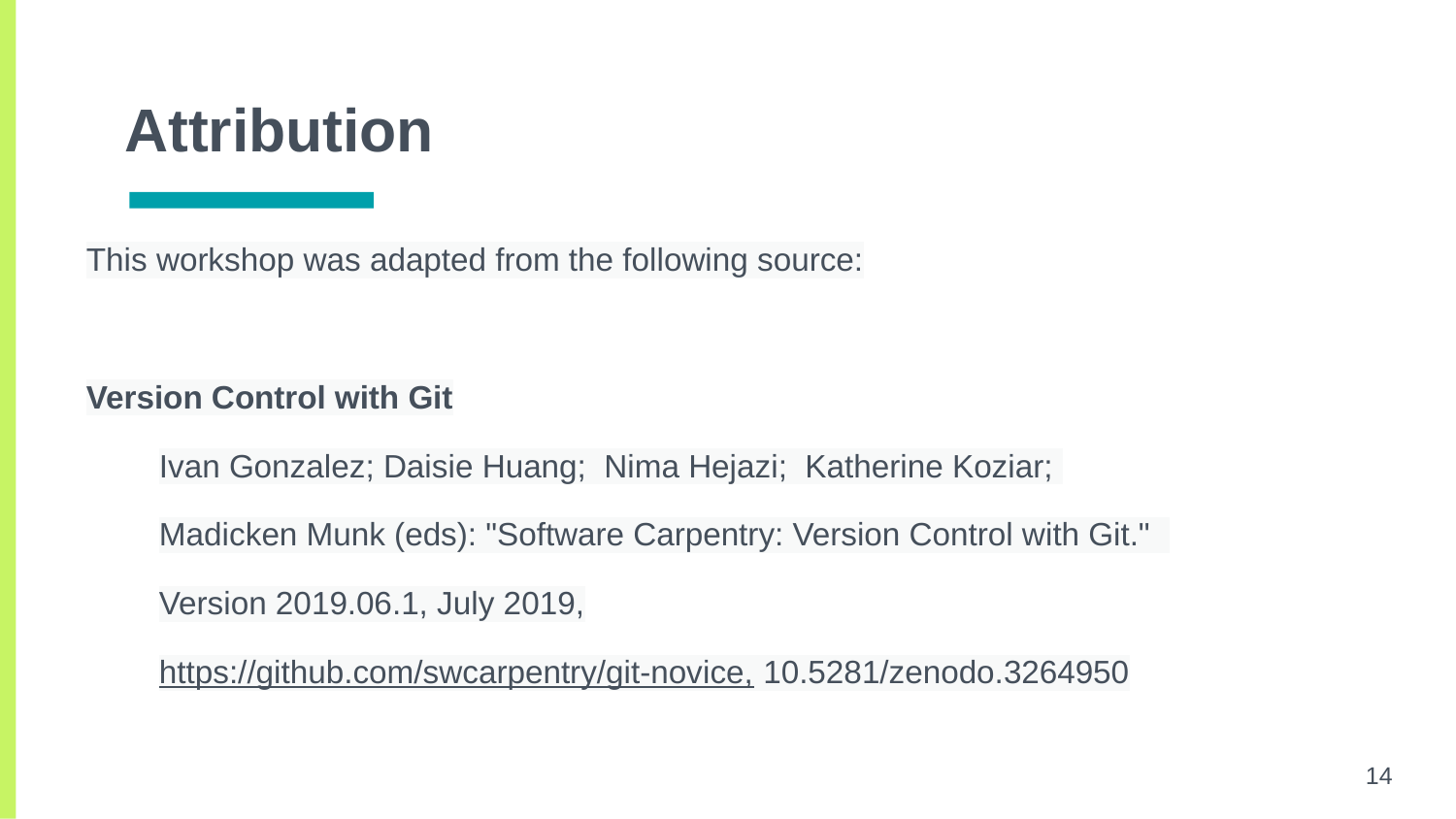

# Attribution
This workshop was adapted from the following source:

Version Control with Git
Ivan Gonzalez; Daisie Huang;  Nima Hejazi;  Katherine Koziar;
Madicken Munk (eds): "Software Carpentry: Version Control with Git."
Version 2019.06.1, July 2019,
https://github.com/swcarpentry/git-novice, 10.5281/zenodo.3264950

14